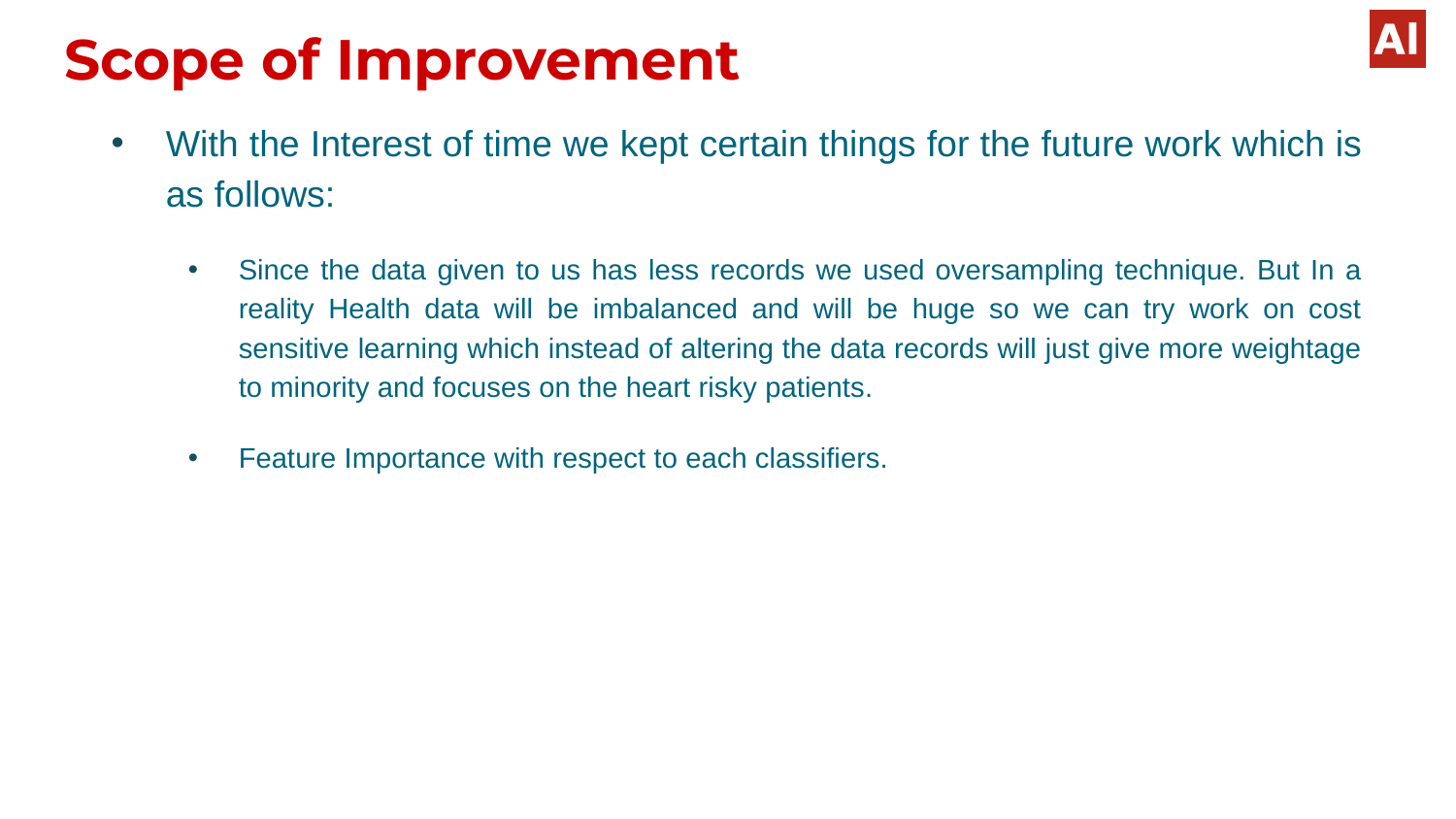

# Scope of Improvement
With the Interest of time we kept certain things for the future work which is as follows:
Since the data given to us has less records we used oversampling technique. But In a reality Health data will be imbalanced and will be huge so we can try work on cost sensitive learning which instead of altering the data records will just give more weightage to minority and focuses on the heart risky patients.
Feature Importance with respect to each classifiers.